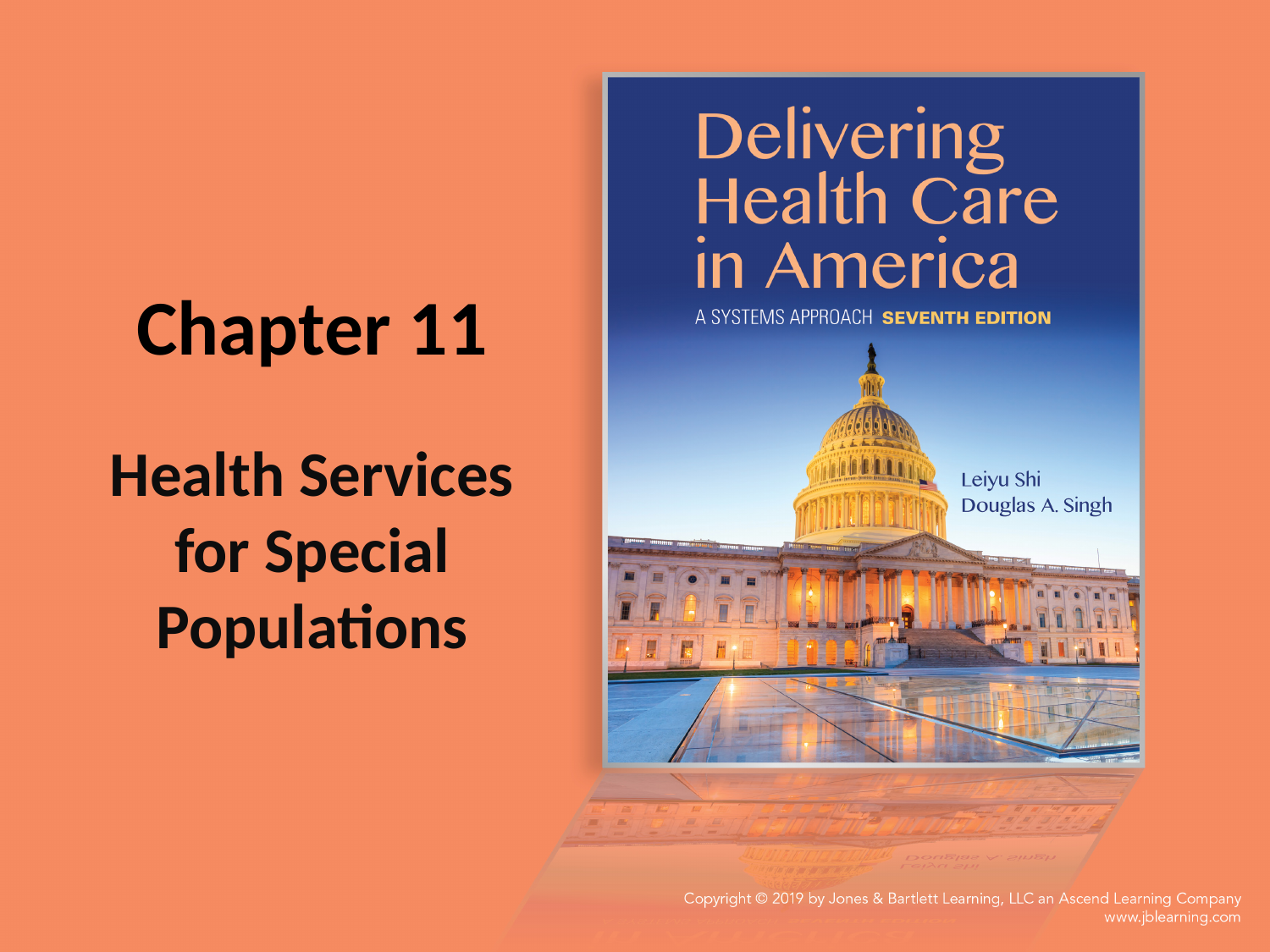

# Chapter 11
Health Services for Special Populations